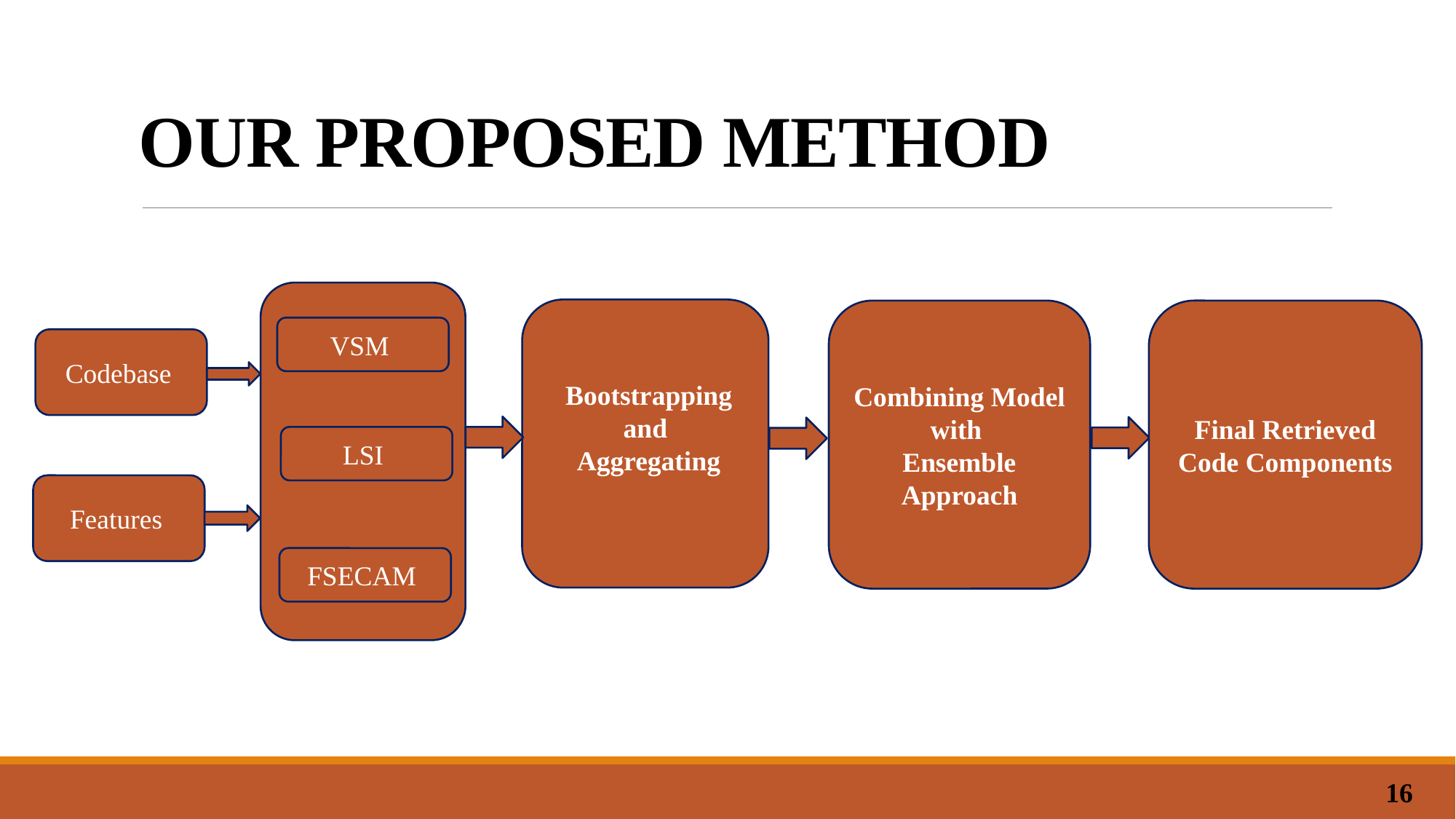

# OUR PROPOSED METHOD

 Bootstrapping and
 Aggregating

Combining Model
with
Ensemble Approach
Final Retrieved Code Components
VSM
Codebase

LSI
Features

FSECAM
16